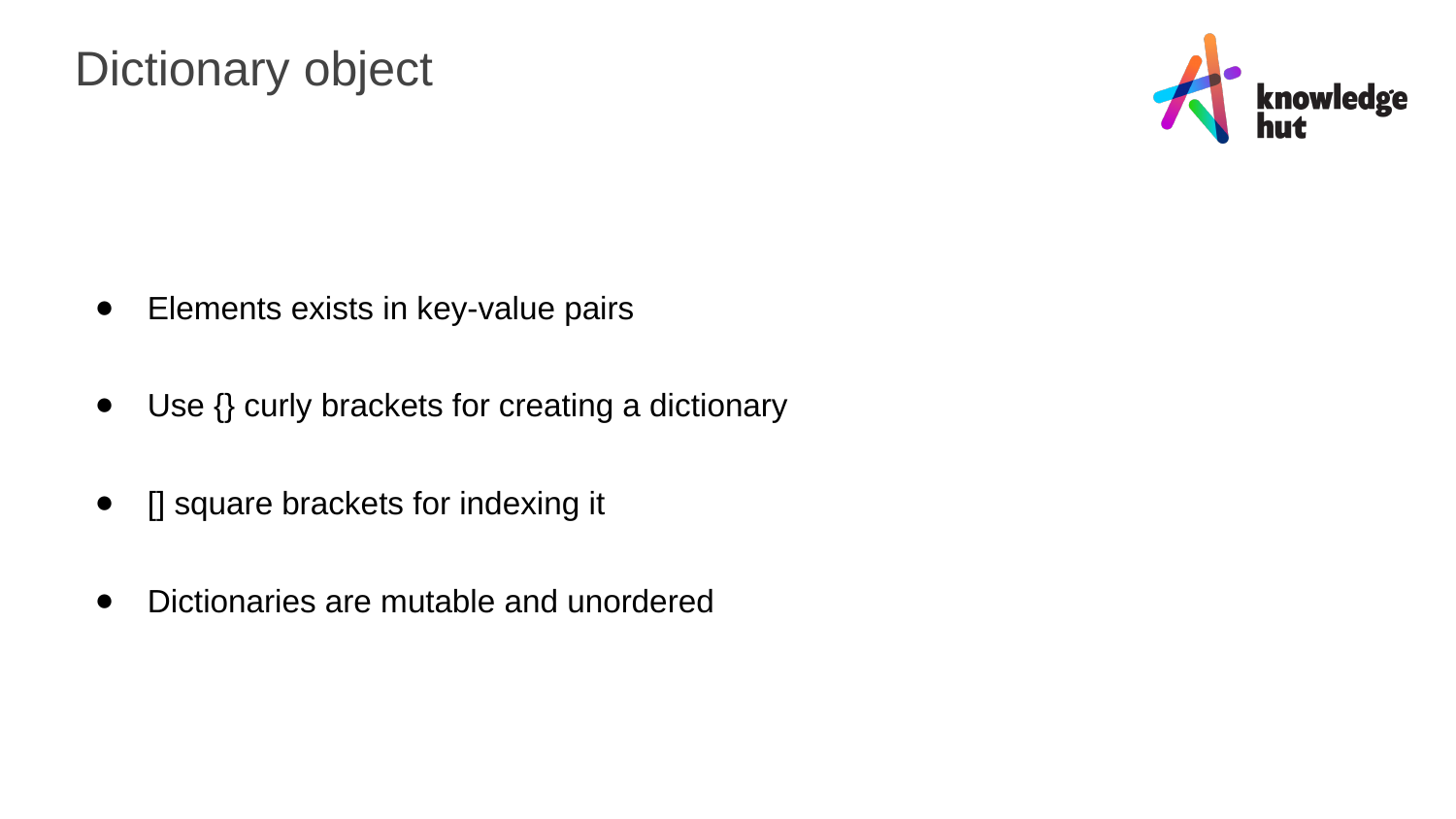

Dictionary object
Elements exists in key-value pairs
Use {} curly brackets for creating a dictionary
[] square brackets for indexing it
Dictionaries are mutable and unordered